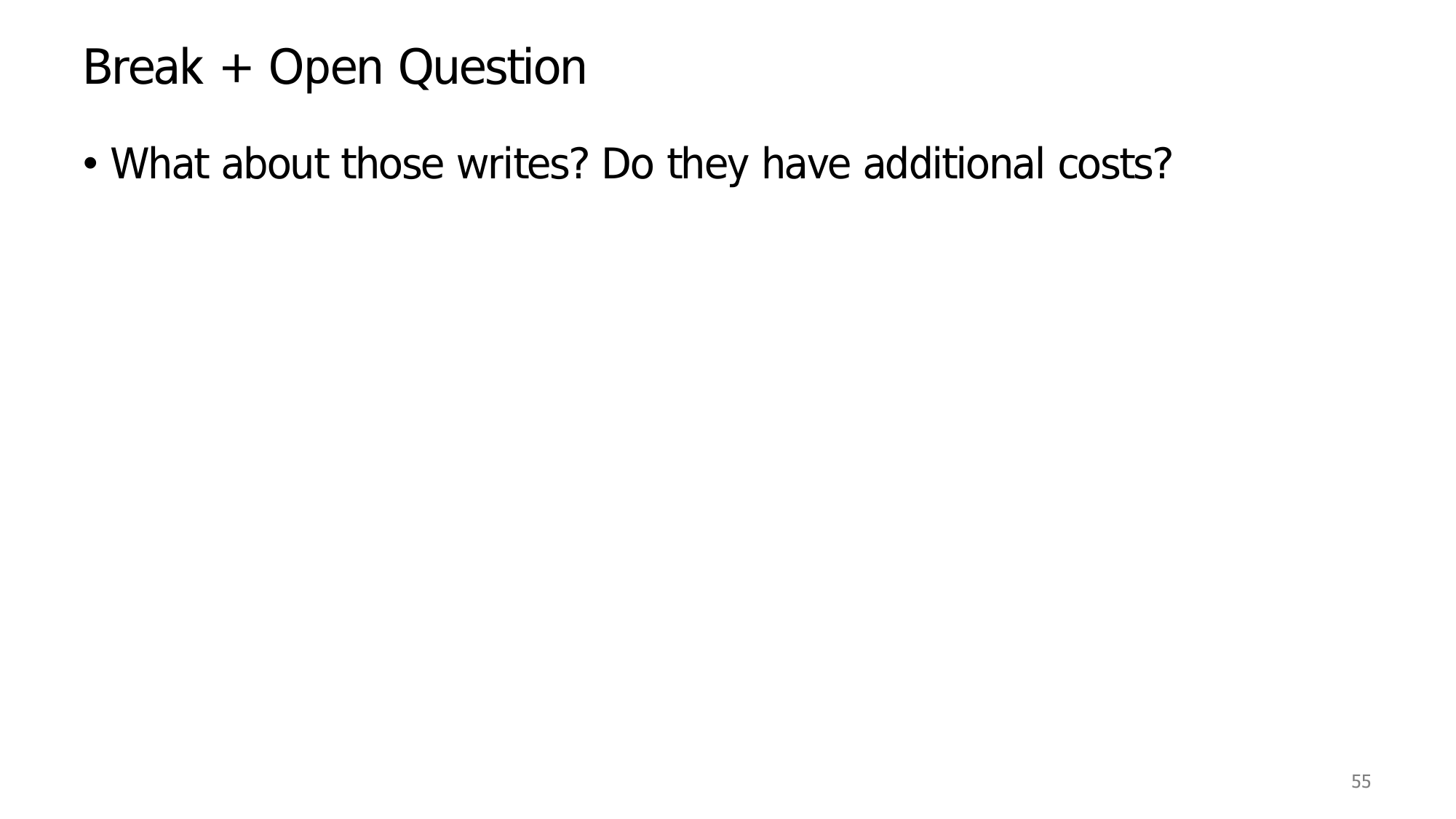

# Break + Open Question
What about those writes? Do they have additional costs?

55